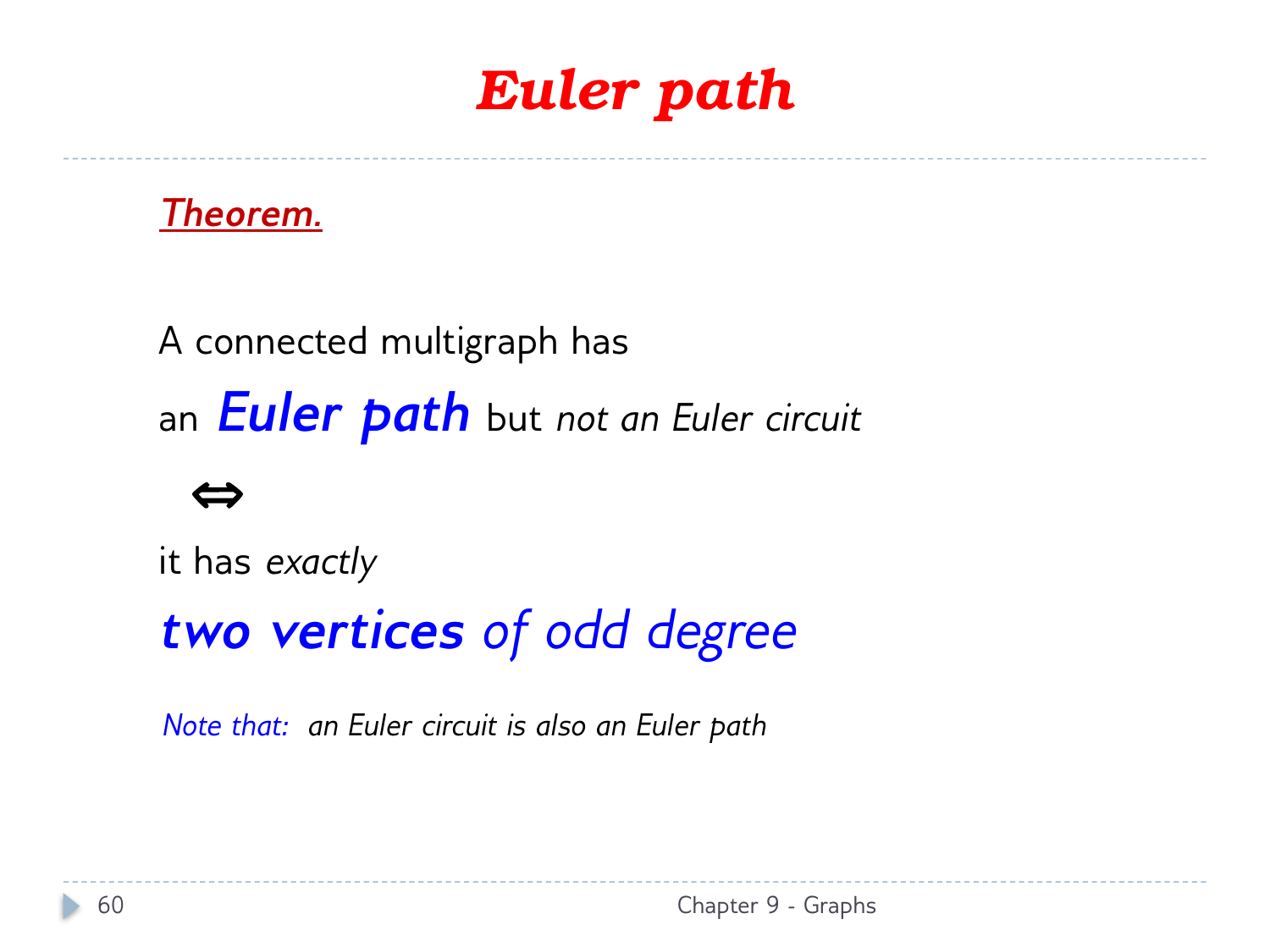

# Euler path
Theorem.

A connected multigraph has
	an Euler path but not an Euler circuit
 ⇔
it has exactly
	two vertices of odd degree

Note that:  an Euler circuit is also an Euler path
60
Chapter 9 - Graphs